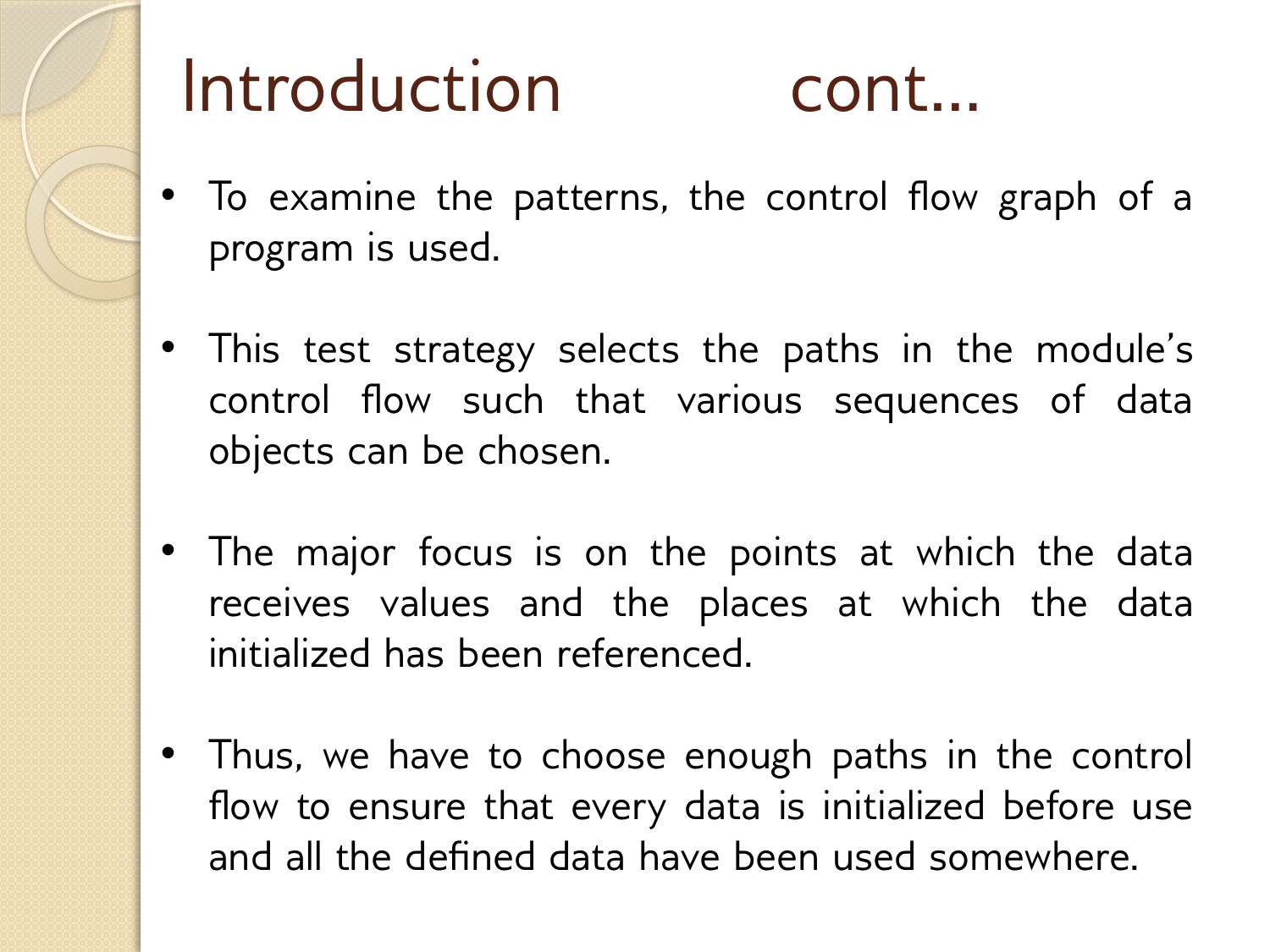

# Introduction          cont…
To examine the patterns, the control flow graph of a program is used.

This test strategy selects the paths in the module’s control flow such that various sequences of data objects can be chosen.

The major focus is on the points at which the data receives values and the places at which the data initialized has been referenced.

Thus, we have to choose enough paths in the control flow to ensure that every data is initialized before use and all the defined data have been used somewhere.